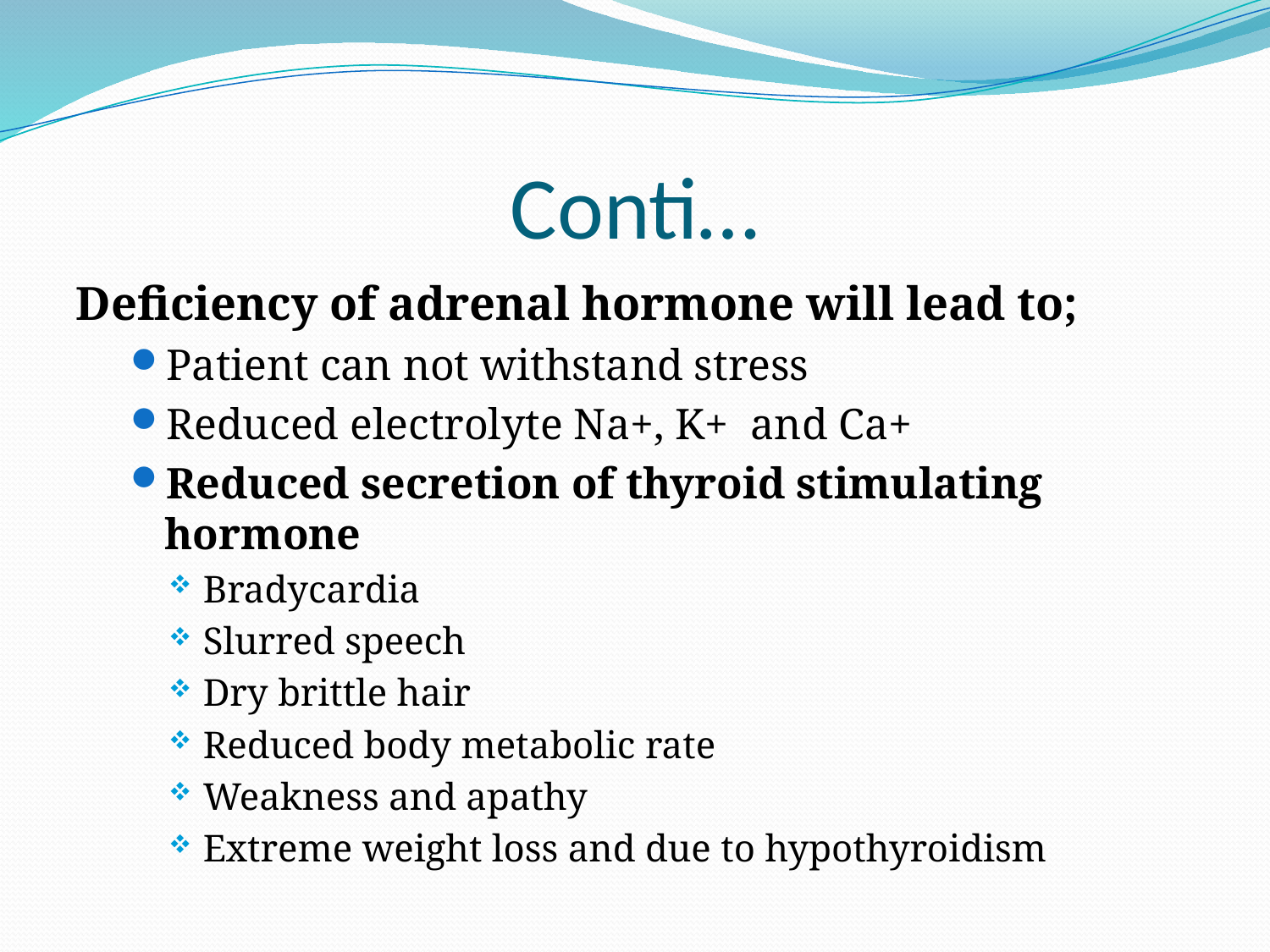

# Conti…
Deficiency of adrenal hormone will lead to;
Patient can not withstand stress
Reduced electrolyte Na+, K+  and Ca+
Reduced secretion of thyroid stimulating hormone
Bradycardia
Slurred speech
Dry brittle hair
Reduced body metabolic rate
Weakness and apathy
Extreme weight loss and due to hypothyroidism